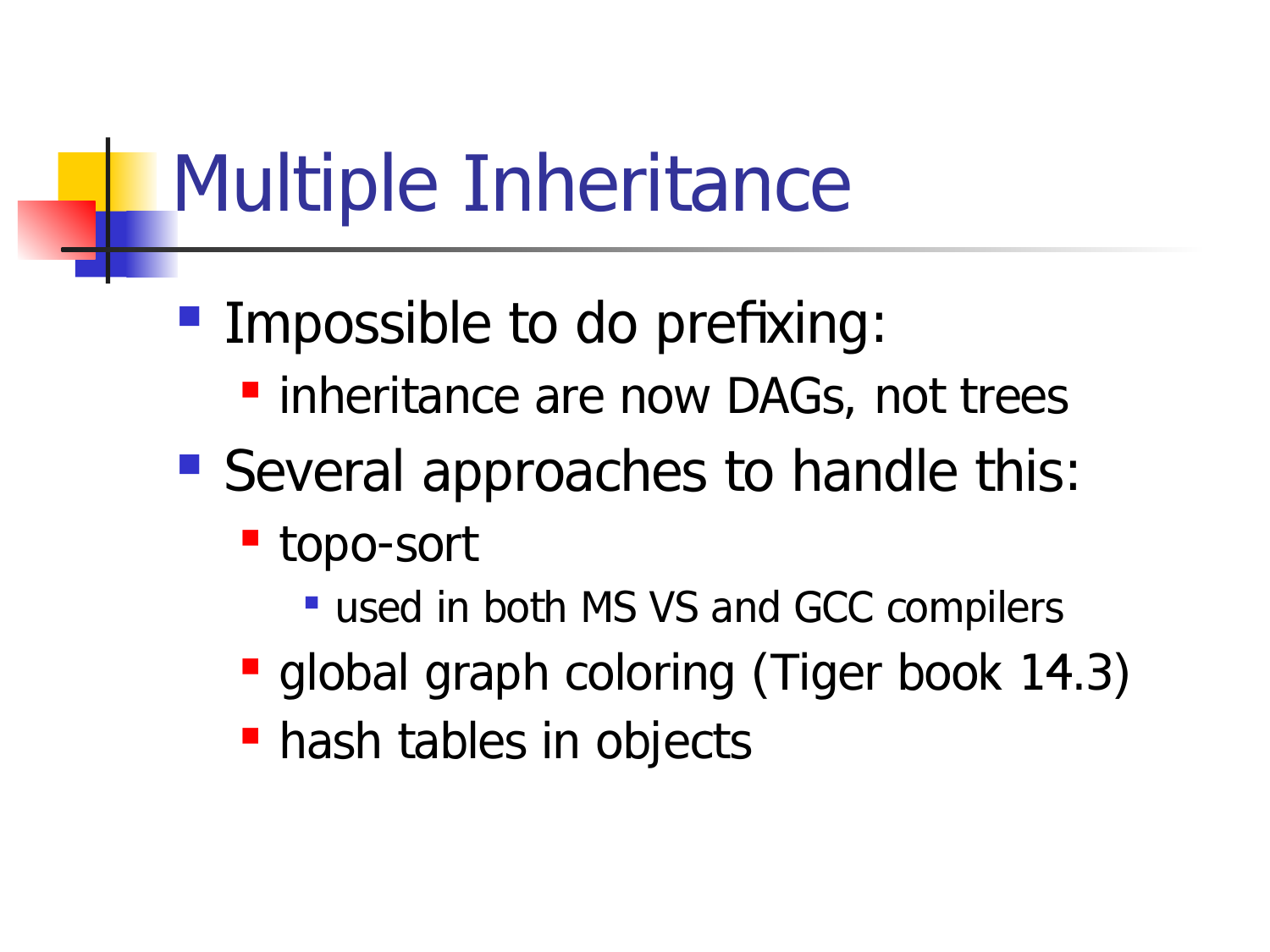

# Multiple Inheritance
Impossible to do prefixing:
inheritance are now DAGs, not trees
Several approaches to handle this:
topo-sort
used in both MS VS and GCC compilers
global graph coloring (Tiger book 14.3)
hash tables in objects